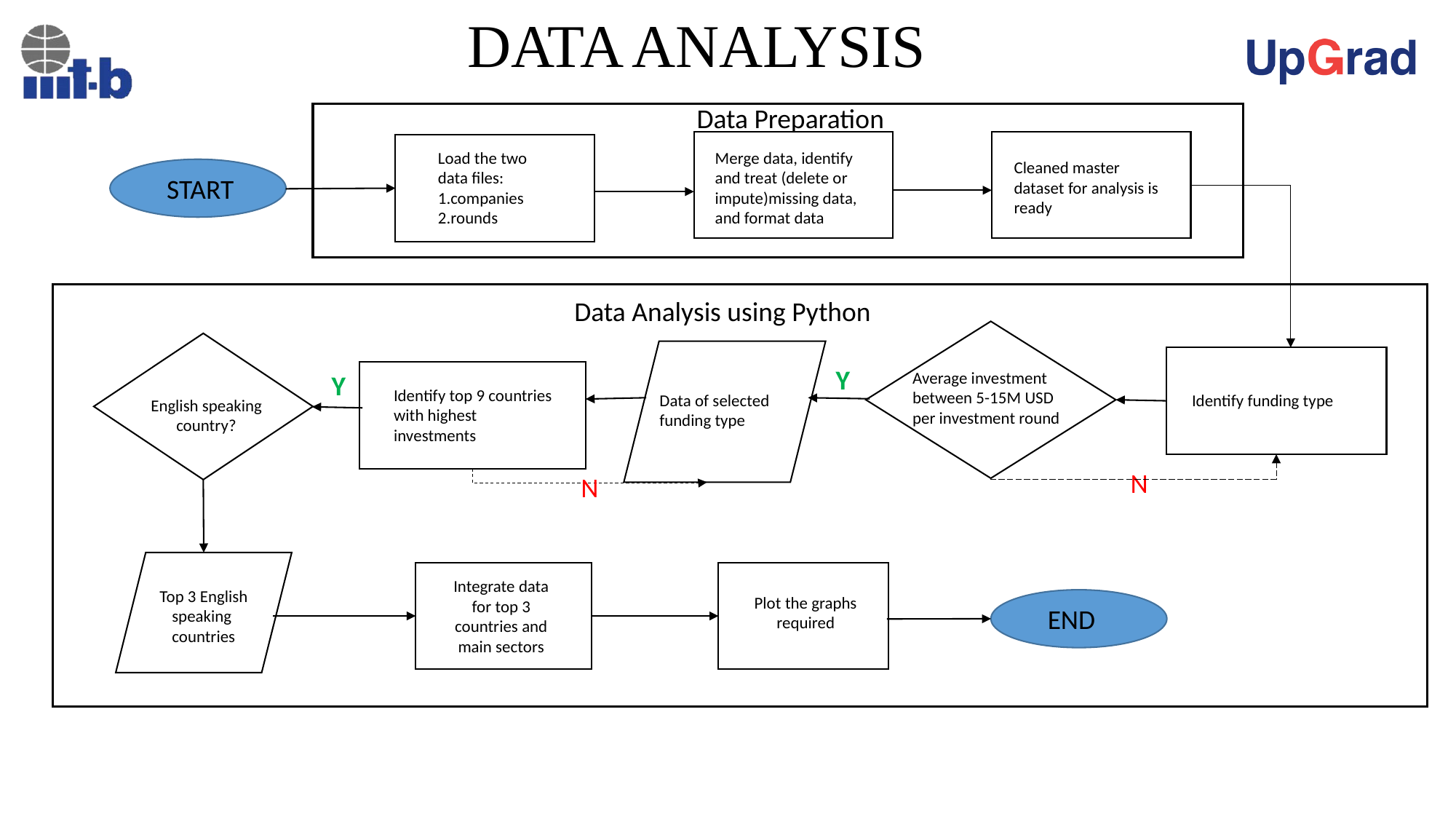

DATA ANALYSIS
Data Preparation

Load the two data files:
1.companies
2.rounds
Merge data, identify and treat (delete or impute)missing data, and format data
Cleaned master dataset for analysis is ready

START

Data Analysis using Python

Average investment between 5-15M USD per investment round
Identify top 9 countries with highest investments
Identify funding type
Data of selected funding type
English speaking country?
Y
Y

N
N

Integrate data for top 3 countries and main sectors
Top 3 English speaking
countries
Plot the graphs required

END